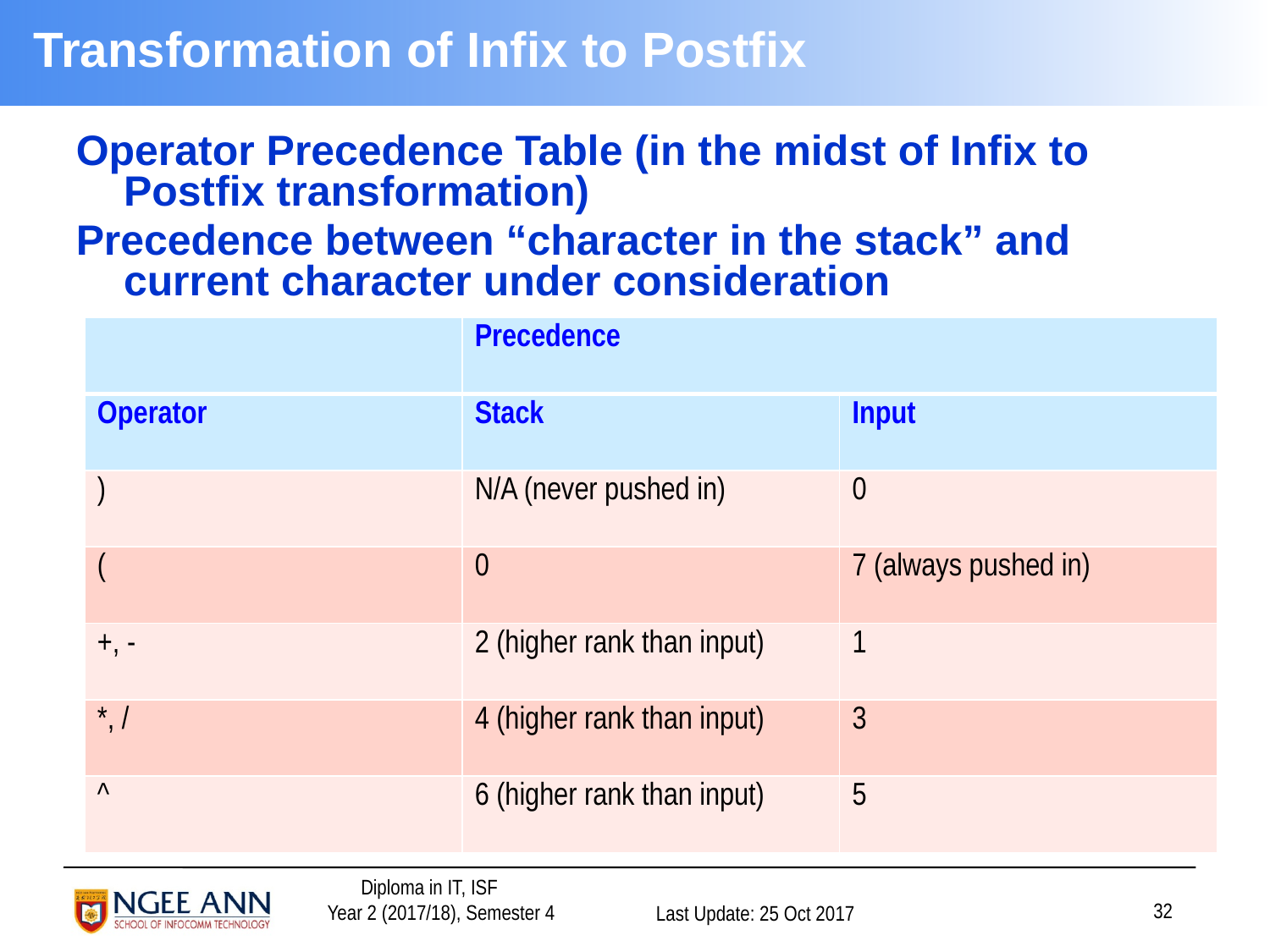

# Transformation of Infix to Postfix
Operator Precedence Table (in the midst of Infix to Postfix transformation)
Precedence between “character in the stack” and current character under consideration

|  | Precedence |  |
| --- | --- | --- |
| Operator | Stack | Input |
| ) | N/A (never pushed in) | 0 |
| ( | 0 | 7 (always pushed in) |
| +, - | 2 (higher rank than input) | 1 |
| \*, / | 4 (higher rank than input) | 3 |
| ^ | 6 (higher rank than input) | 5 |